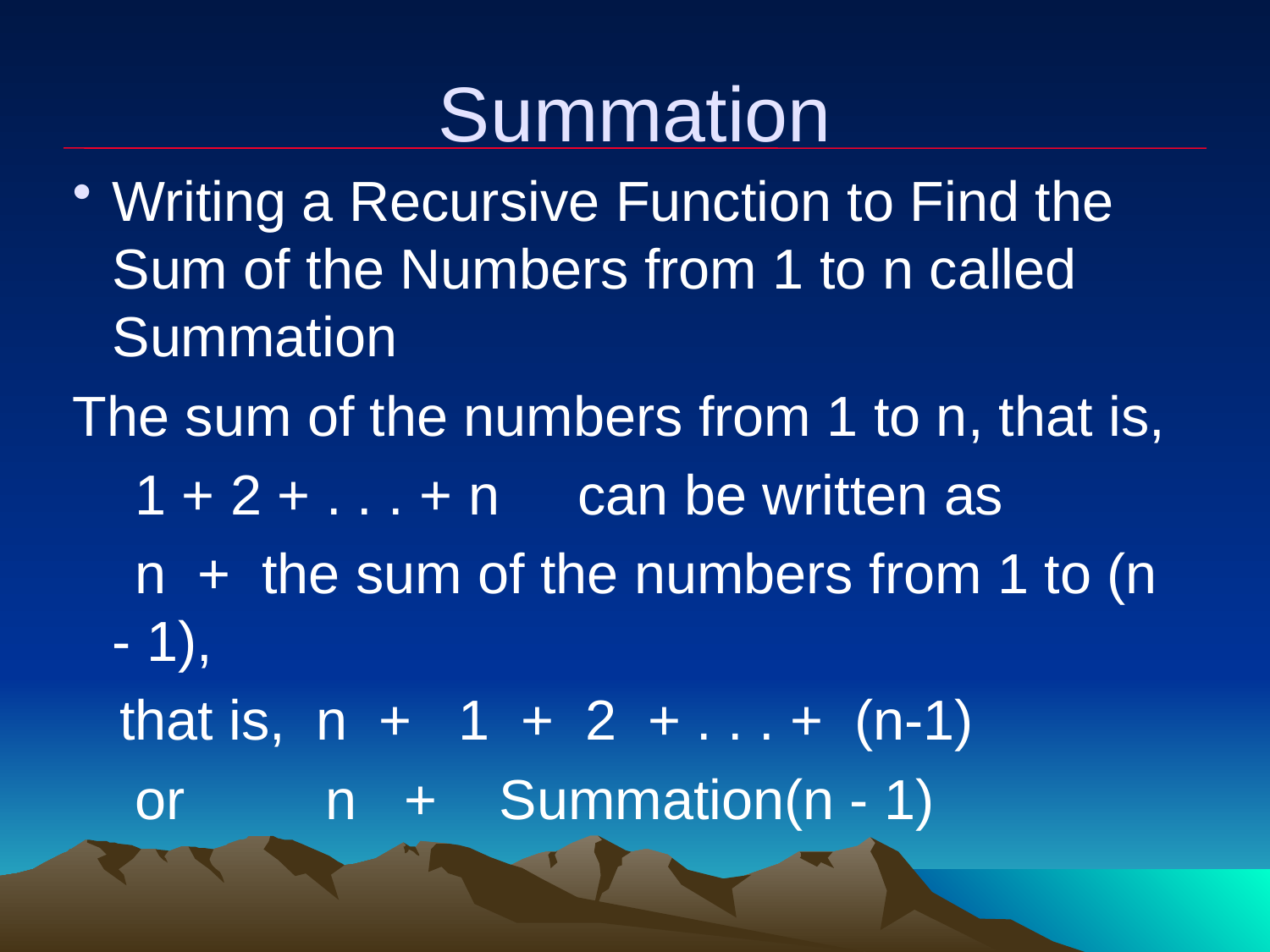

# Summation
Writing a Recursive Function to Find the Sum of the Numbers from 1 to n called Summation
The sum of the numbers from 1 to n, that is,
    1 + 2 + . . . + n     can be written as
    n  +  the sum of the numbers from 1 to (n - 1),
   that is,  n  +   1  +  2  + . . . +  (n-1)
    or         n   +    Summation(n - 1)